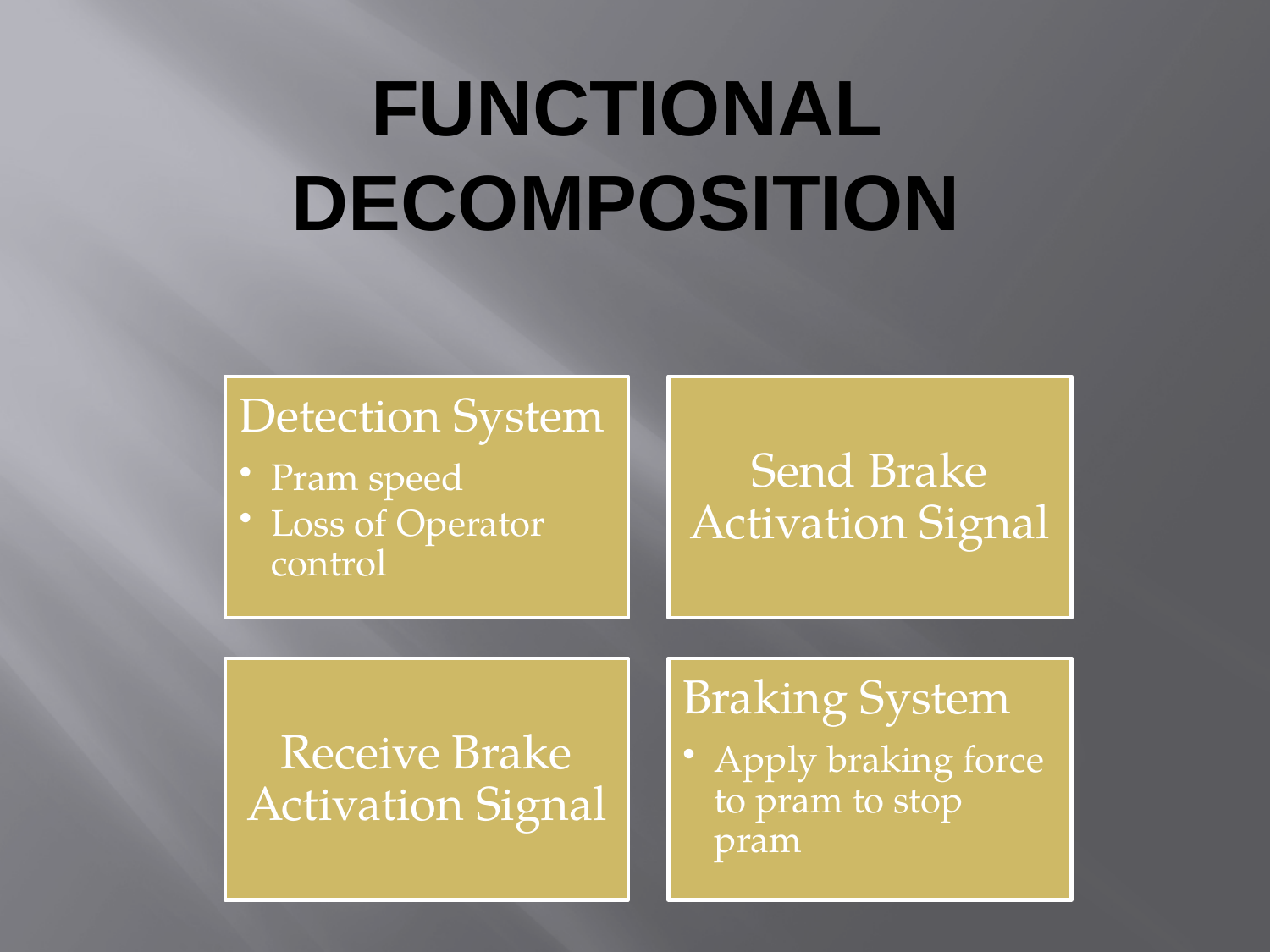

# FUNCTIONAL DECOMPOSITION
Detection System
Pram speed
Loss of Operator control
Send Brake Activation Signal
Receive Brake Activation Signal
Braking System
Apply braking force to pram to stop pram